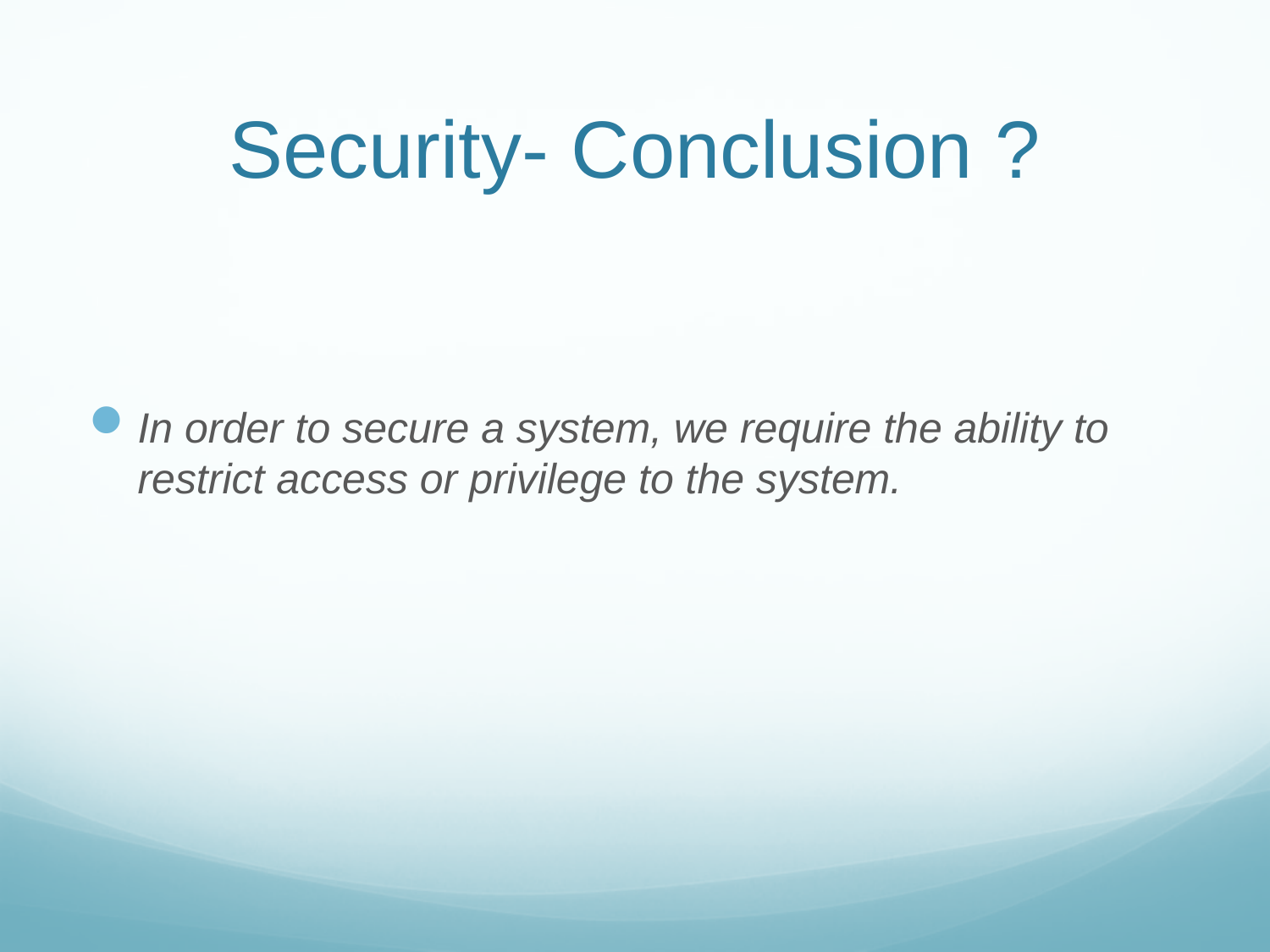

# Security- Conclusion ?

In order to secure a system, we require the ability to restrict access or privilege to the system.